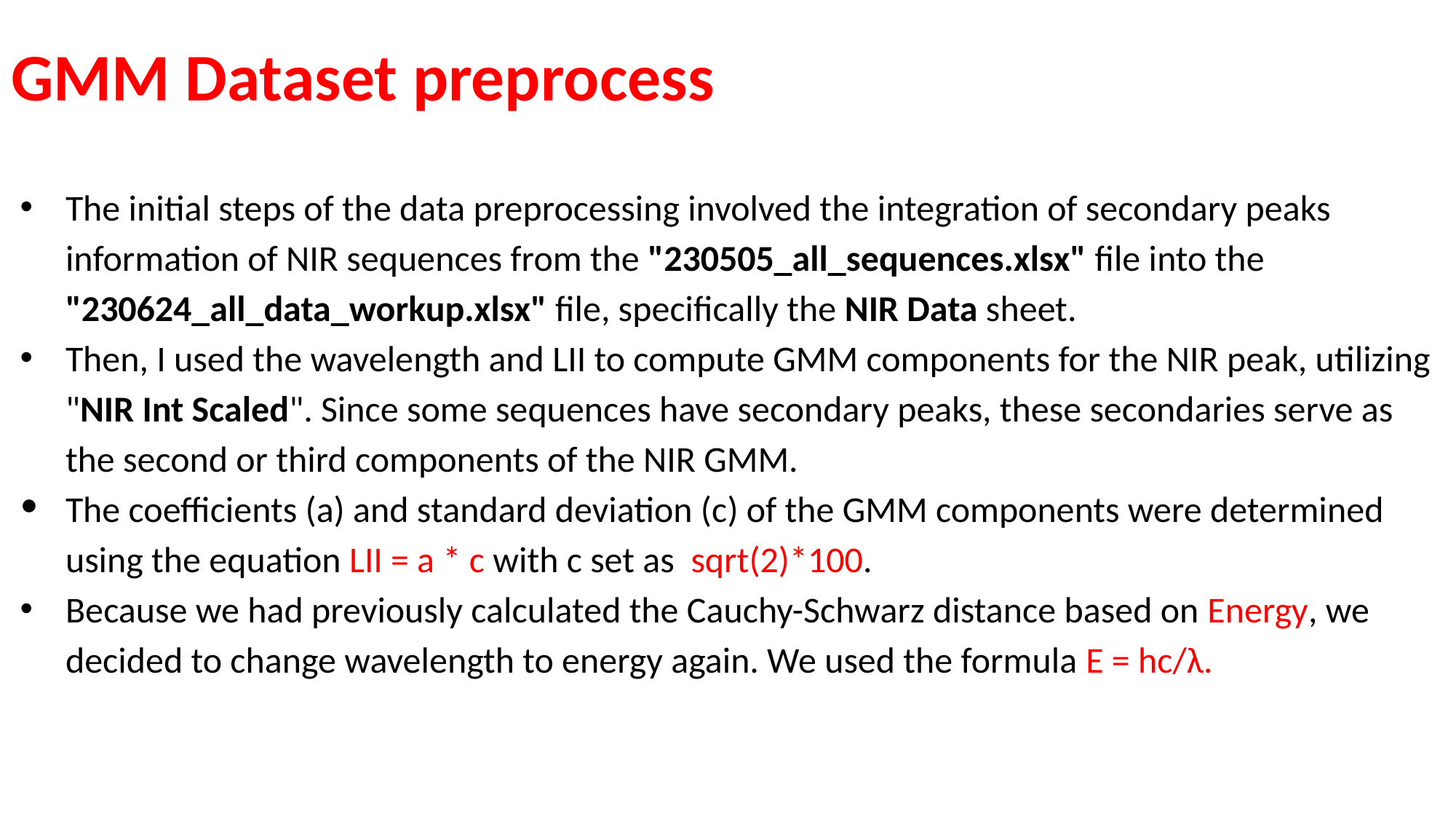

# GMM Dataset preprocess
The initial steps of the data preprocessing involved the integration of secondary peaks information of NIR sequences from the "230505_all_sequences.xlsx" file into the "230624_all_data_workup.xlsx" file, specifically the NIR Data sheet.
Then, I used the wavelength and LII to compute GMM components for the NIR peak, utilizing "NIR Int Scaled". Since some sequences have secondary peaks, these secondaries serve as the second or third components of the NIR GMM.
The coefficients (a) and standard deviation (c) of the GMM components were determined using the equation LII = a * c with c set as  sqrt(2)*100.
Because we had previously calculated the Cauchy-Schwarz distance based on Energy, we decided to change wavelength to energy again. We used the formula E = hc/λ.